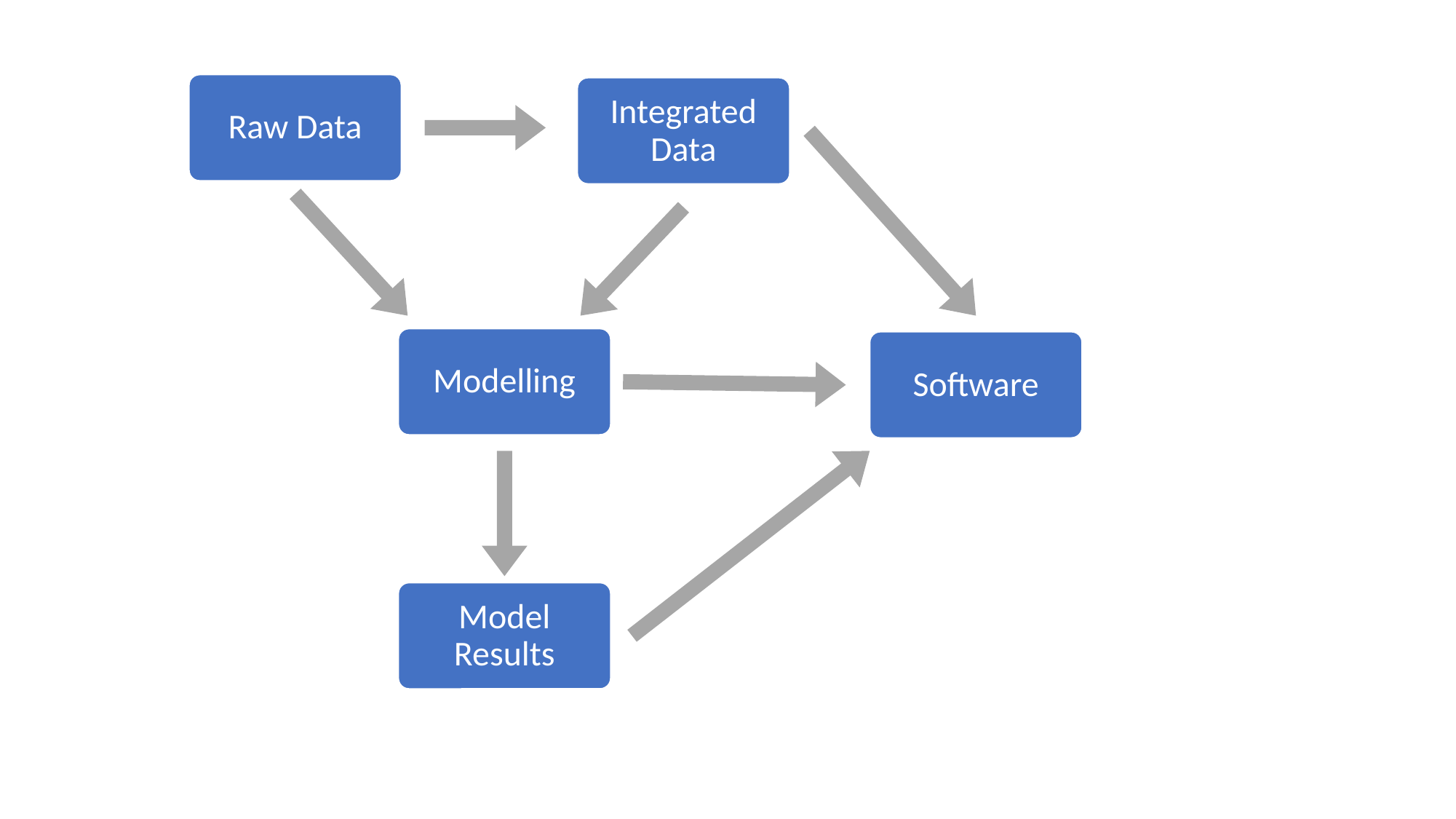

Raw Data

Integrated Data

Modelling

Software

Model Results